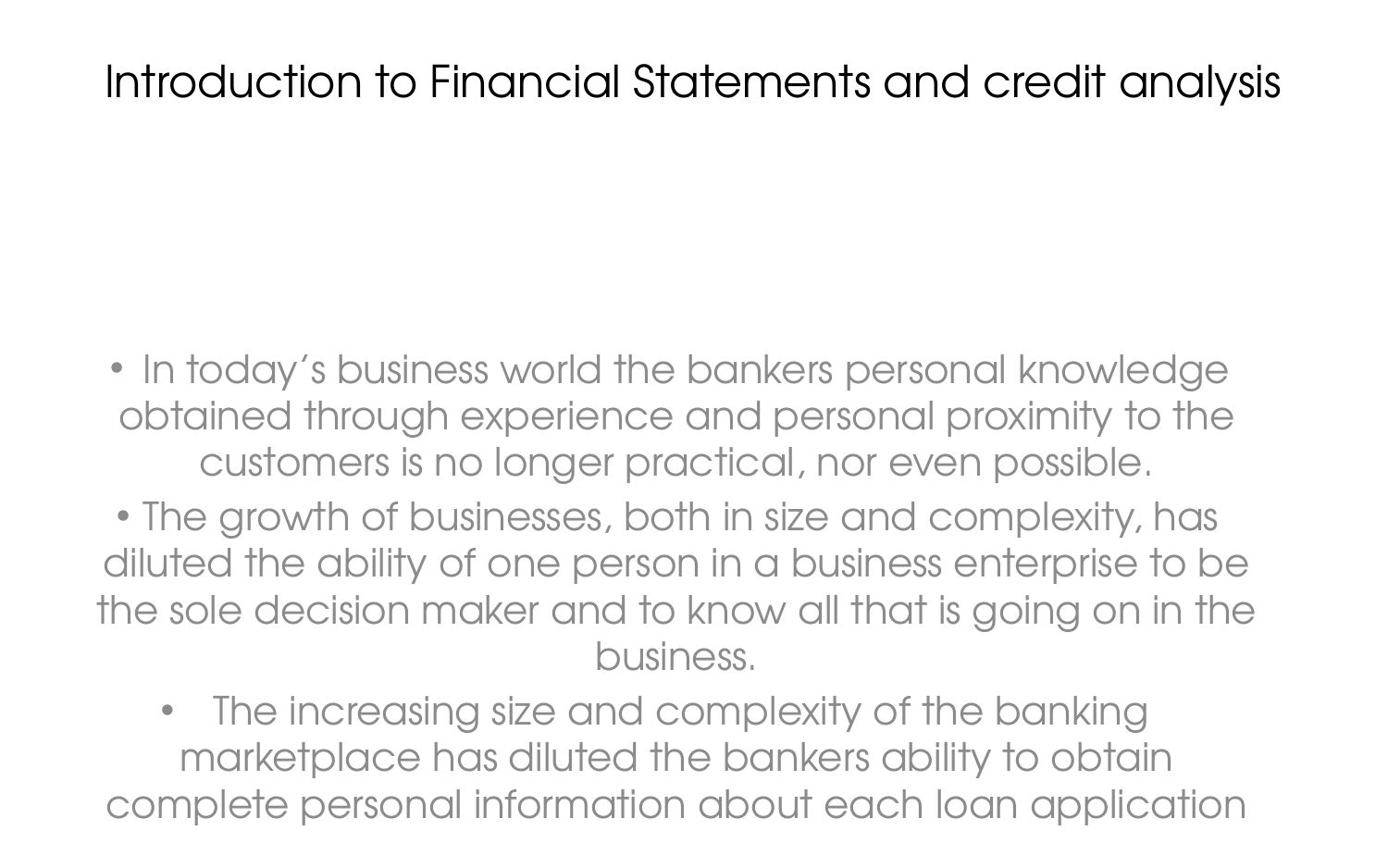

# Introduction to Financial Statements and credit analysis
 In today’s business world the bankers personal knowledge obtained through experience and personal proximity to the customers is no longer practical, nor even possible.
The growth of businesses, both in size and complexity, has diluted the ability of one person in a business enterprise to be the sole decision maker and to know all that is going on in the business.
The increasing size and complexity of the banking marketplace has diluted the bankers ability to obtain complete personal information about each loan application